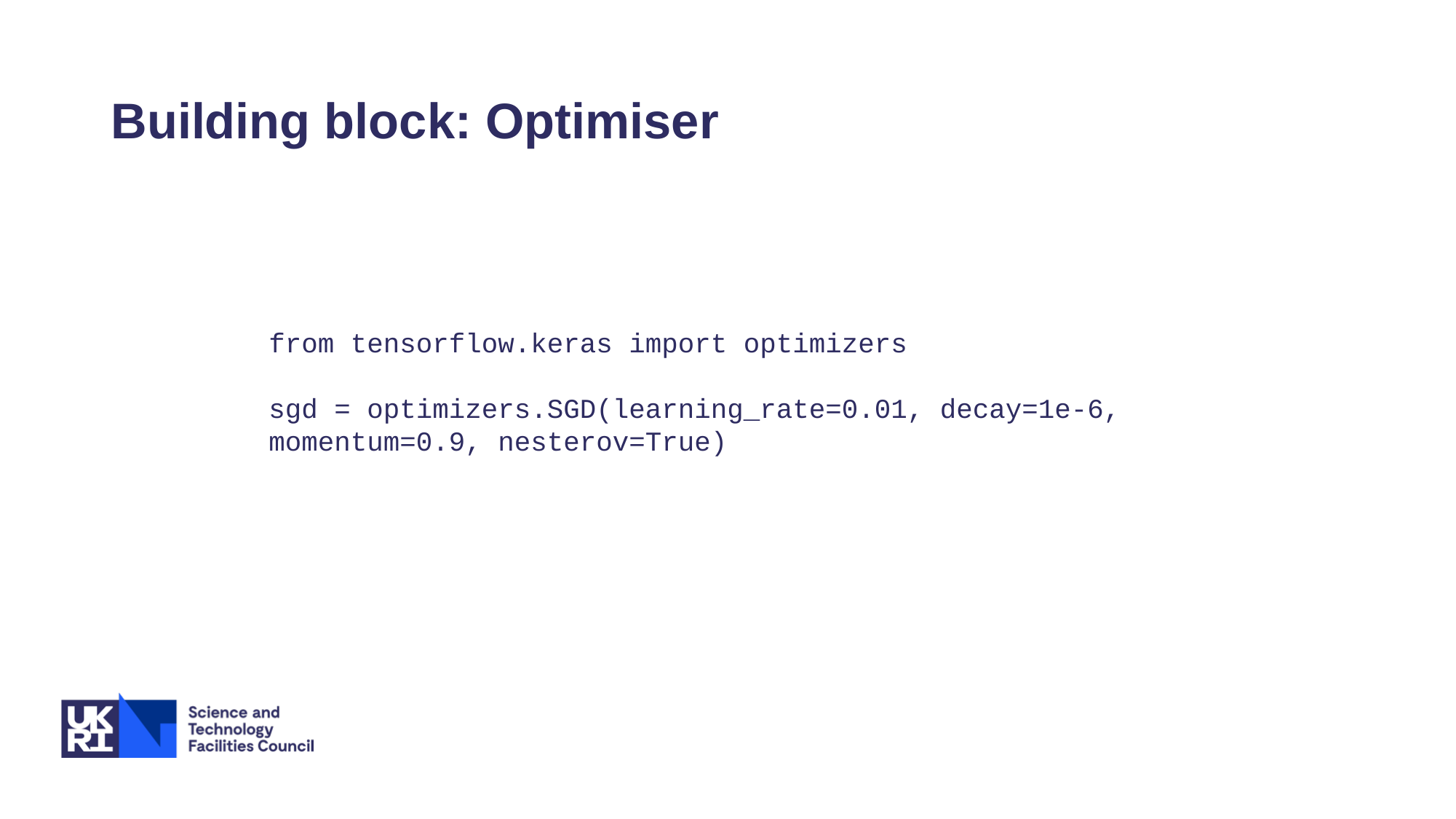

# Building block: Optimiser
from tensorflow.keras import optimizers

sgd = optimizers.SGD(learning_rate=0.01, decay=1e-6, momentum=0.9, nesterov=True)